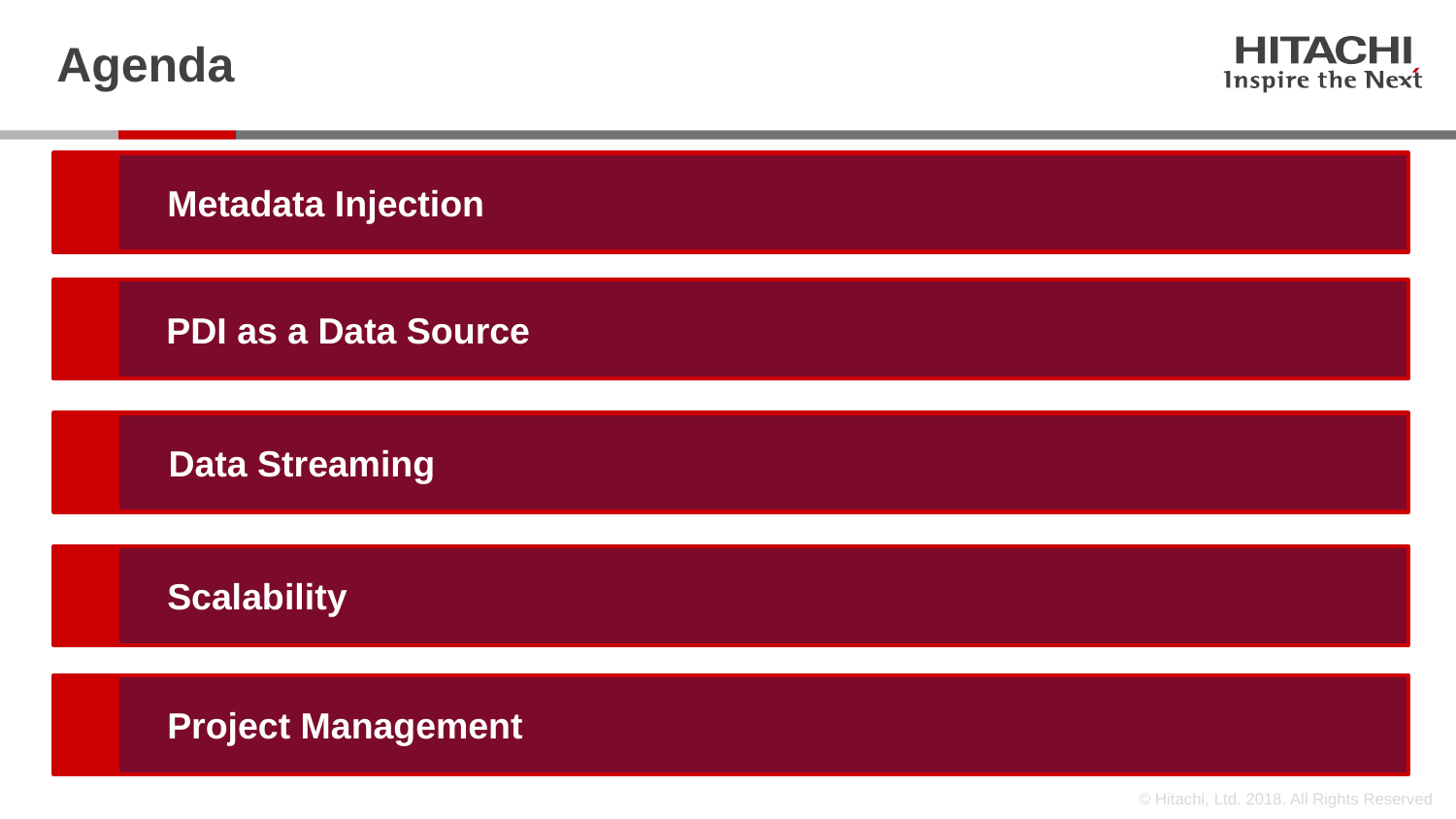

# Agenda

Metadata Injection

PDI as a Data Source

Data Streaming

Scalability

Project Management